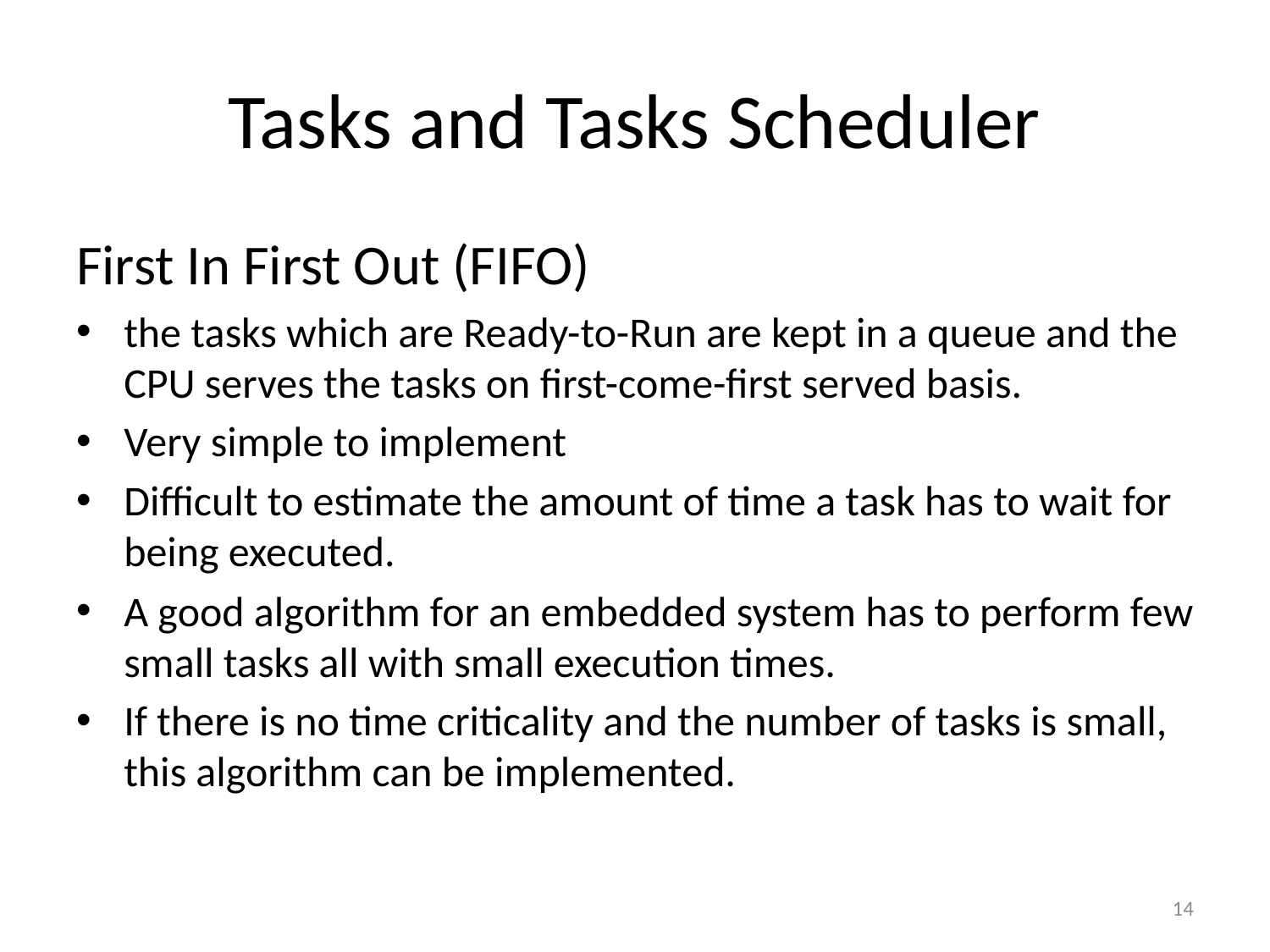

# Tasks and Tasks Scheduler
First In First Out (FIFO)
the tasks which are Ready-to-Run are kept in a queue and the CPU serves the tasks on first-come-first served basis.
Very simple to implement
Difficult to estimate the amount of time a task has to wait for being executed.
A good algorithm for an embedded system has to perform few small tasks all with small execution times.
If there is no time criticality and the number of tasks is small, this algorithm can be implemented.
14